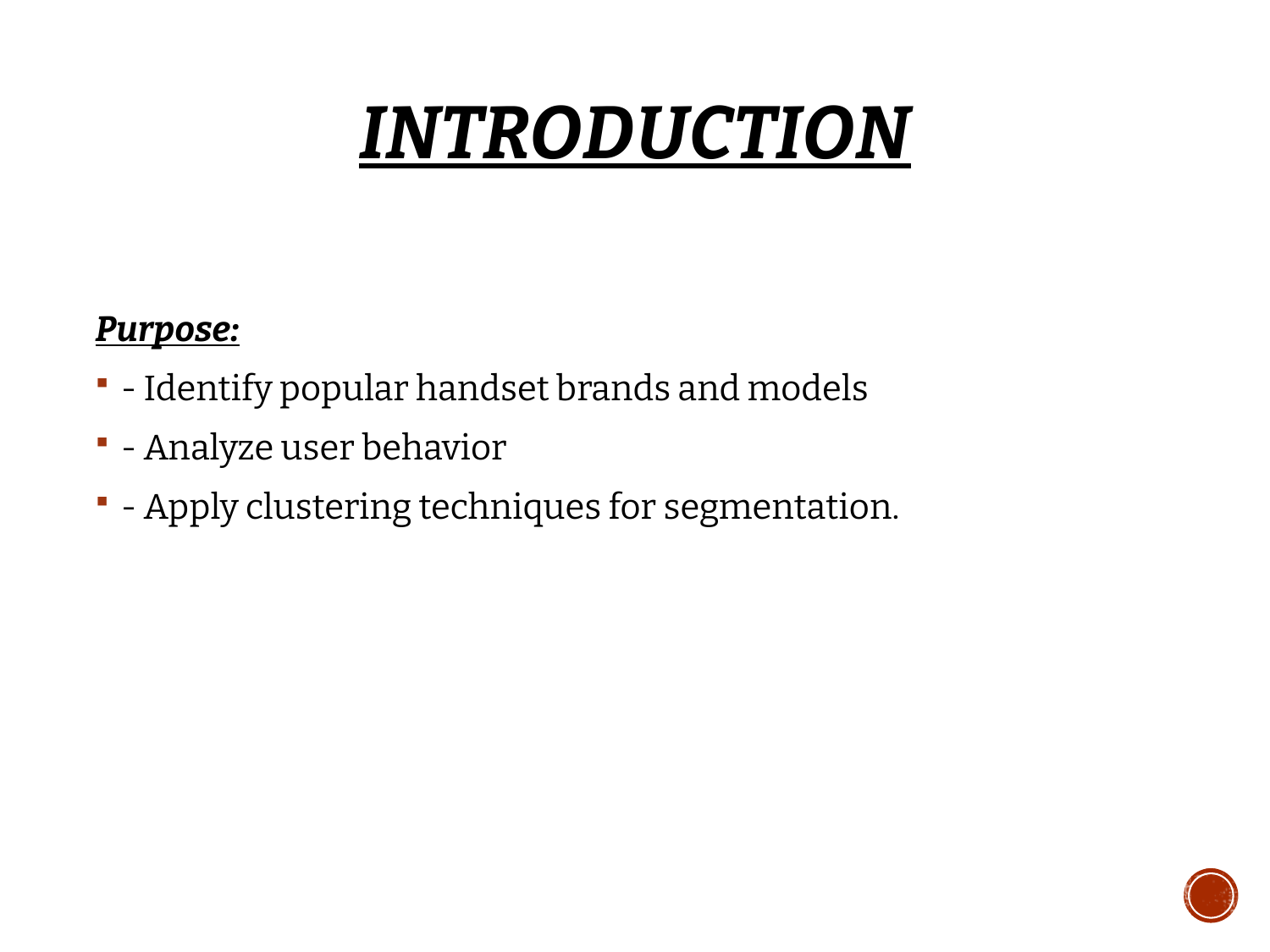

# Introduction
Purpose:
- Identify popular handset brands and models
- Analyze user behavior
- Apply clustering techniques for segmentation.